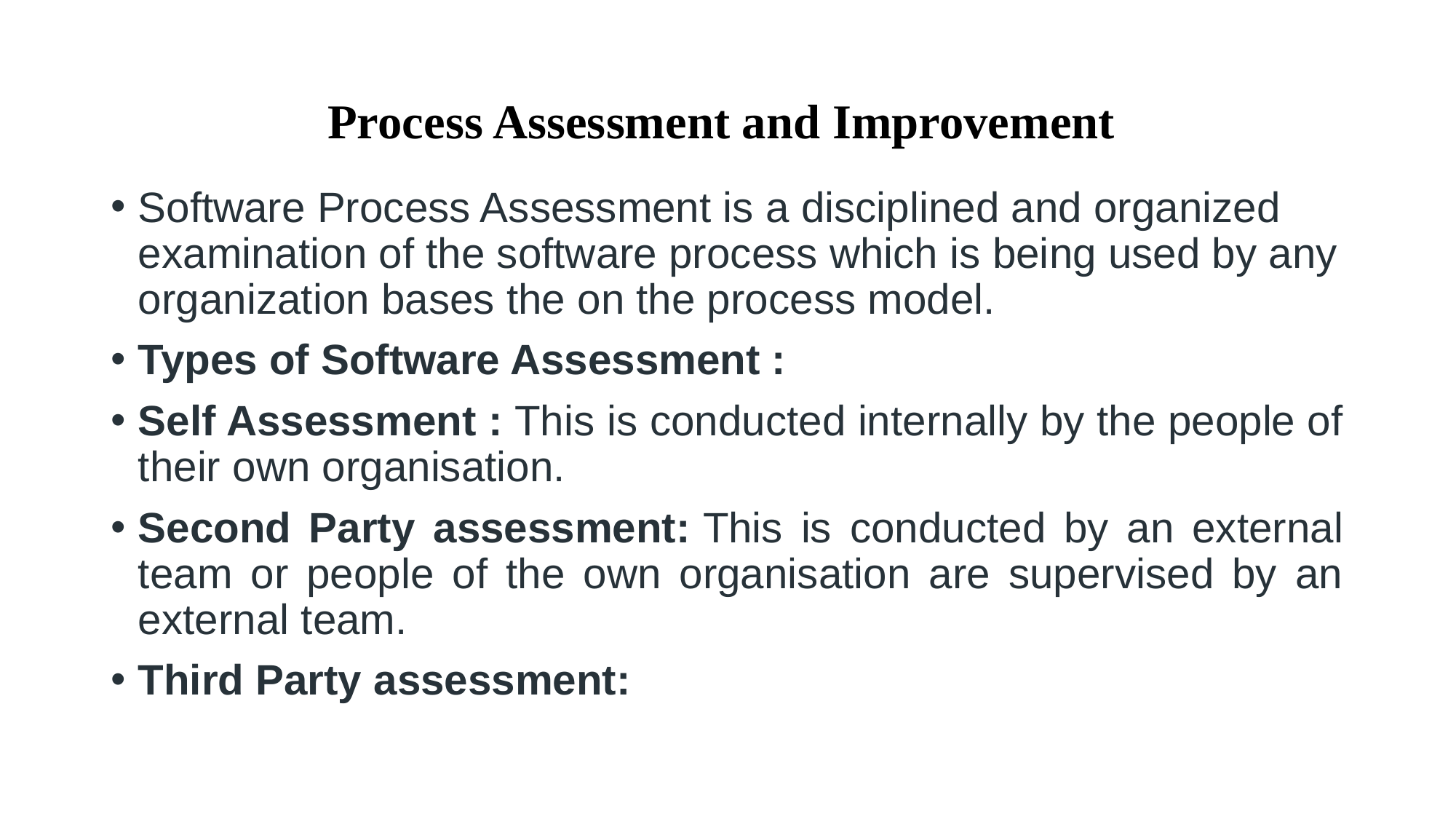

# Process Assessment and Improvement
Software Process Assessment is a disciplined and organized examination of the software process which is being used by any organization bases the on the process model.
Types of Software Assessment :
Self Assessment : This is conducted internally by the people of their own organisation.
Second Party assessment: This is conducted by an external team or people of the own organisation are supervised by an external team.
Third Party assessment: